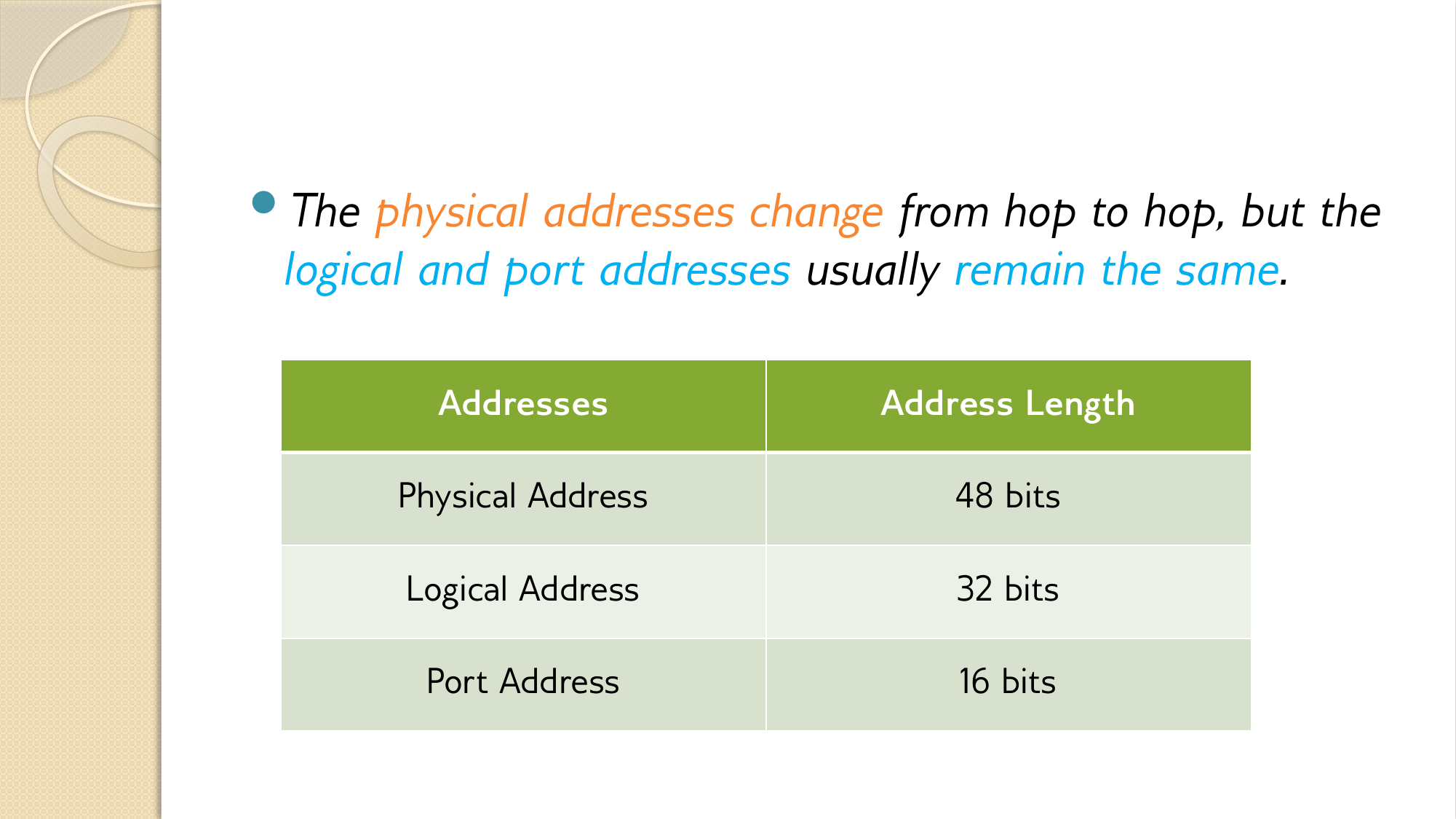

#
The physical addresses change from hop to hop, but the logical and port addresses usually remain the same.

| Addresses | Address Length |
| --- | --- |
| Physical Address | 48 bits |
| Logical Address | 32 bits |
| Port Address | 16 bits |